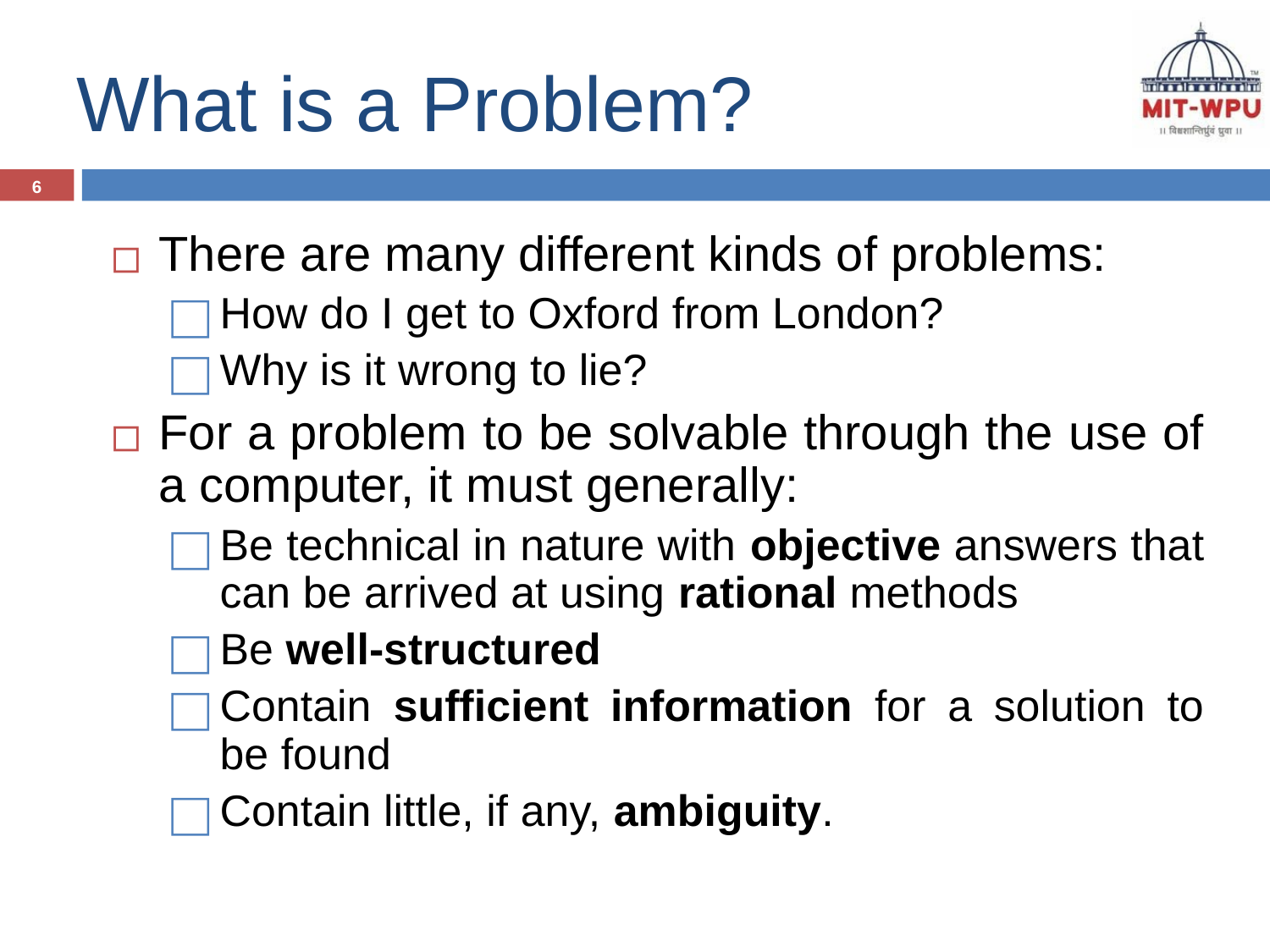

# What is a Problem?
6
There are many different kinds of problems:
How do I get to Oxford from London?
Why is it wrong to lie?
For a problem to be solvable through the use of a computer, it must generally:
Be technical in nature with objective answers that can be arrived at using rational methods
Be well-structured
Contain sufficient information for a solution to be found
Contain little, if any, ambiguity.